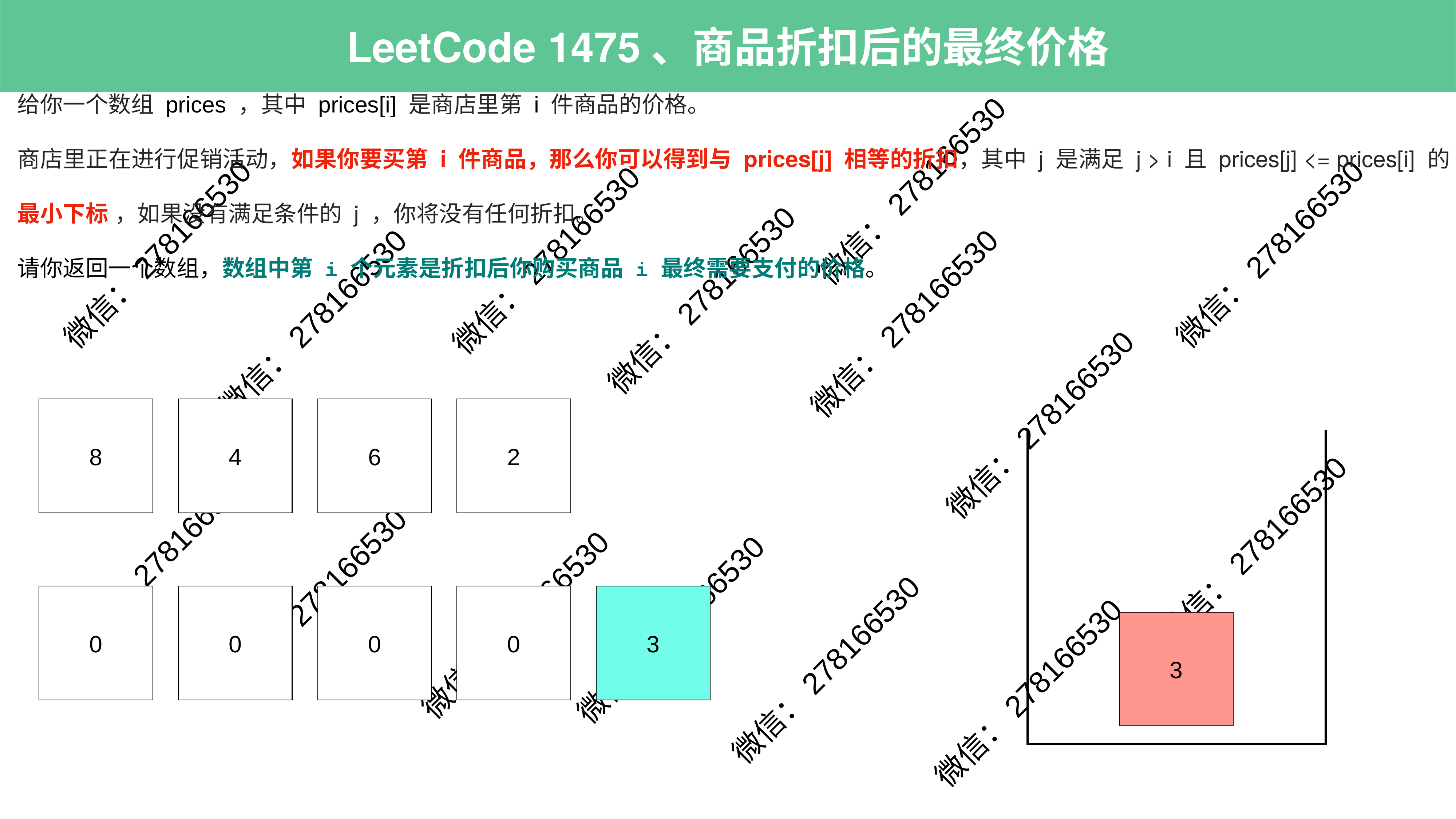

8
4
6
2

0
0
0
0
0
3
3